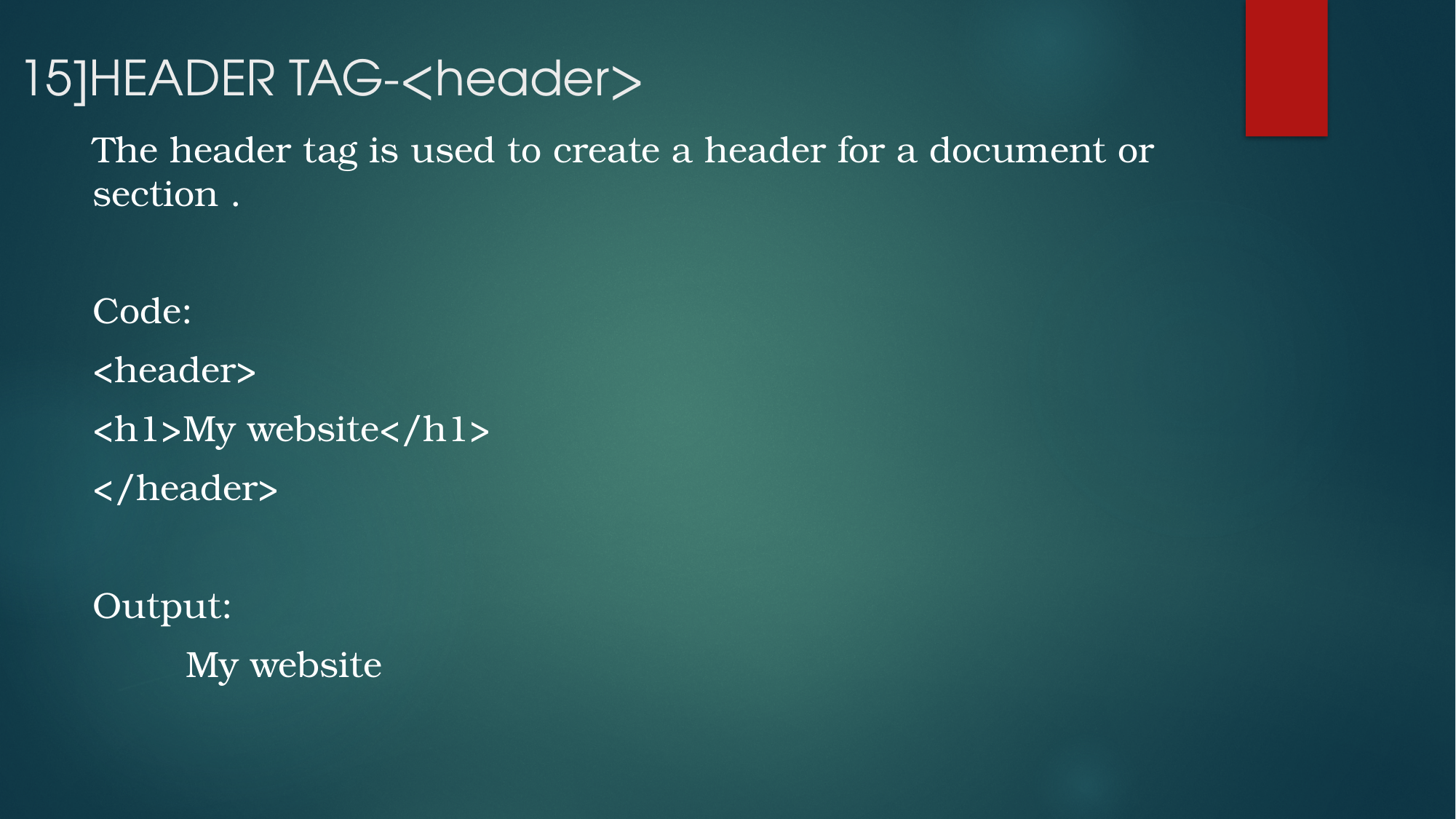

# 15]HEADER TAG-<header>
The header tag is used to create a header for a document or section .

Code:
<header>
<h1>My website</h1>
</header>

Output:
        My website